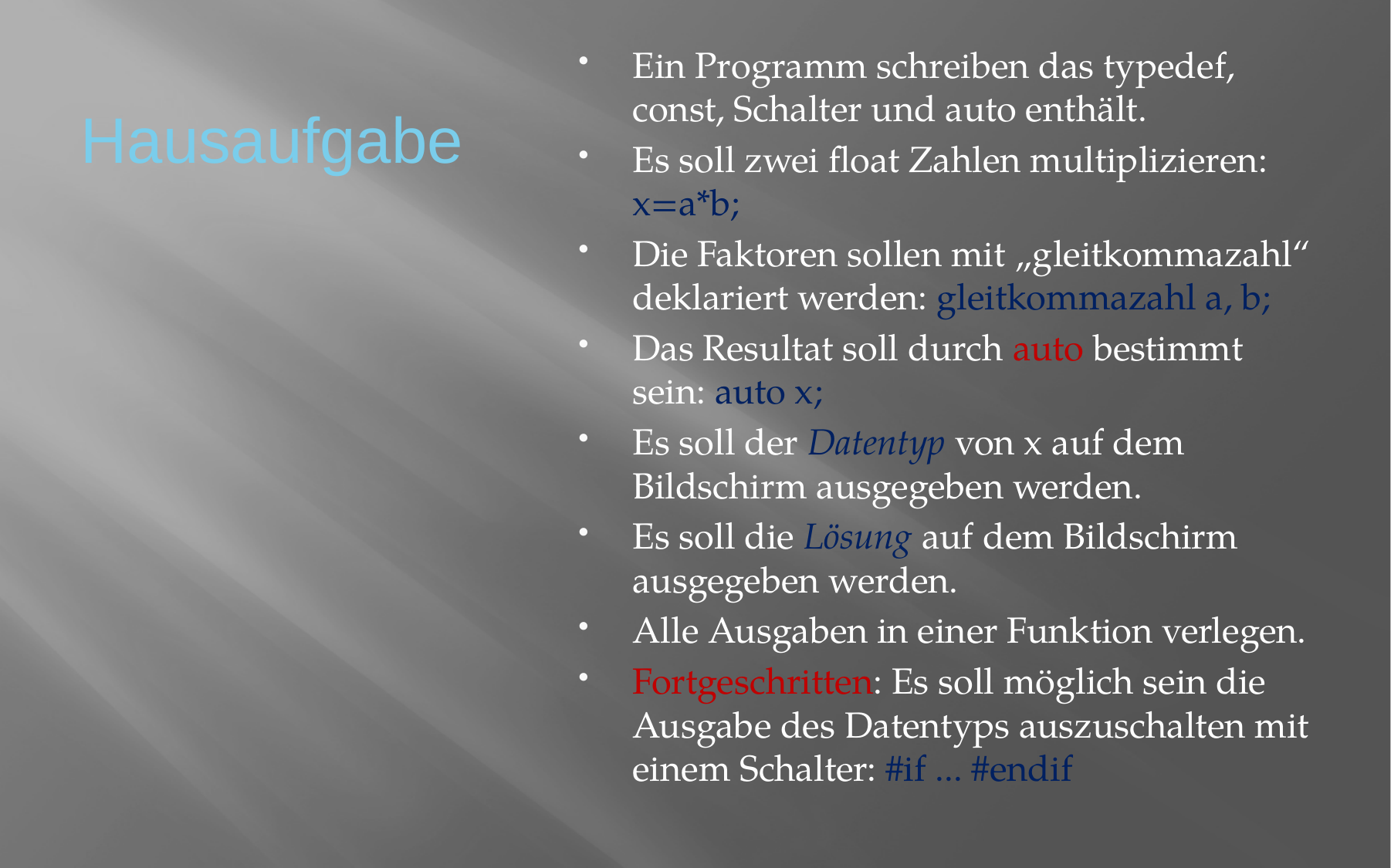

# Hausaufgabe
Ein Programm schreiben das typedef, const, Schalter und auto enthält.
Es soll zwei float Zahlen multiplizieren: x=a*b;
Die Faktoren sollen mit „gleitkommazahl“ deklariert werden: gleitkommazahl a, b;
Das Resultat soll durch auto bestimmt sein: auto x;
Es soll der Datentyp von x auf dem Bildschirm ausgegeben werden.
Es soll die Lösung auf dem Bildschirm ausgegeben werden.
Alle Ausgaben in einer Funktion verlegen.
Fortgeschritten: Es soll möglich sein die Ausgabe des Datentyps auszuschalten mit einem Schalter: #if ... #endif